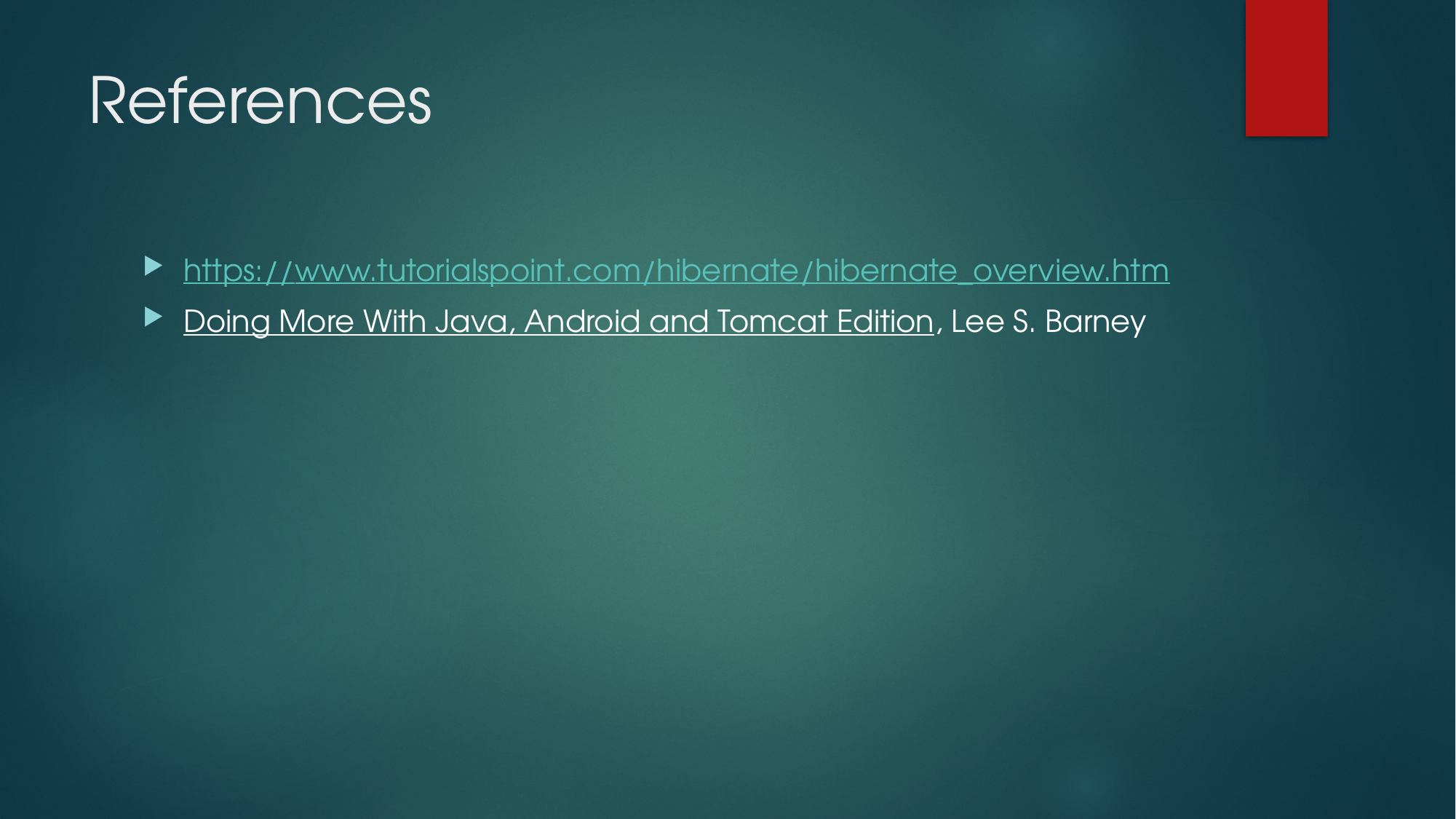

# References
https://www.tutorialspoint.com/hibernate/hibernate_overview.htm
Doing More With Java, Android and Tomcat Edition, Lee S. Barney